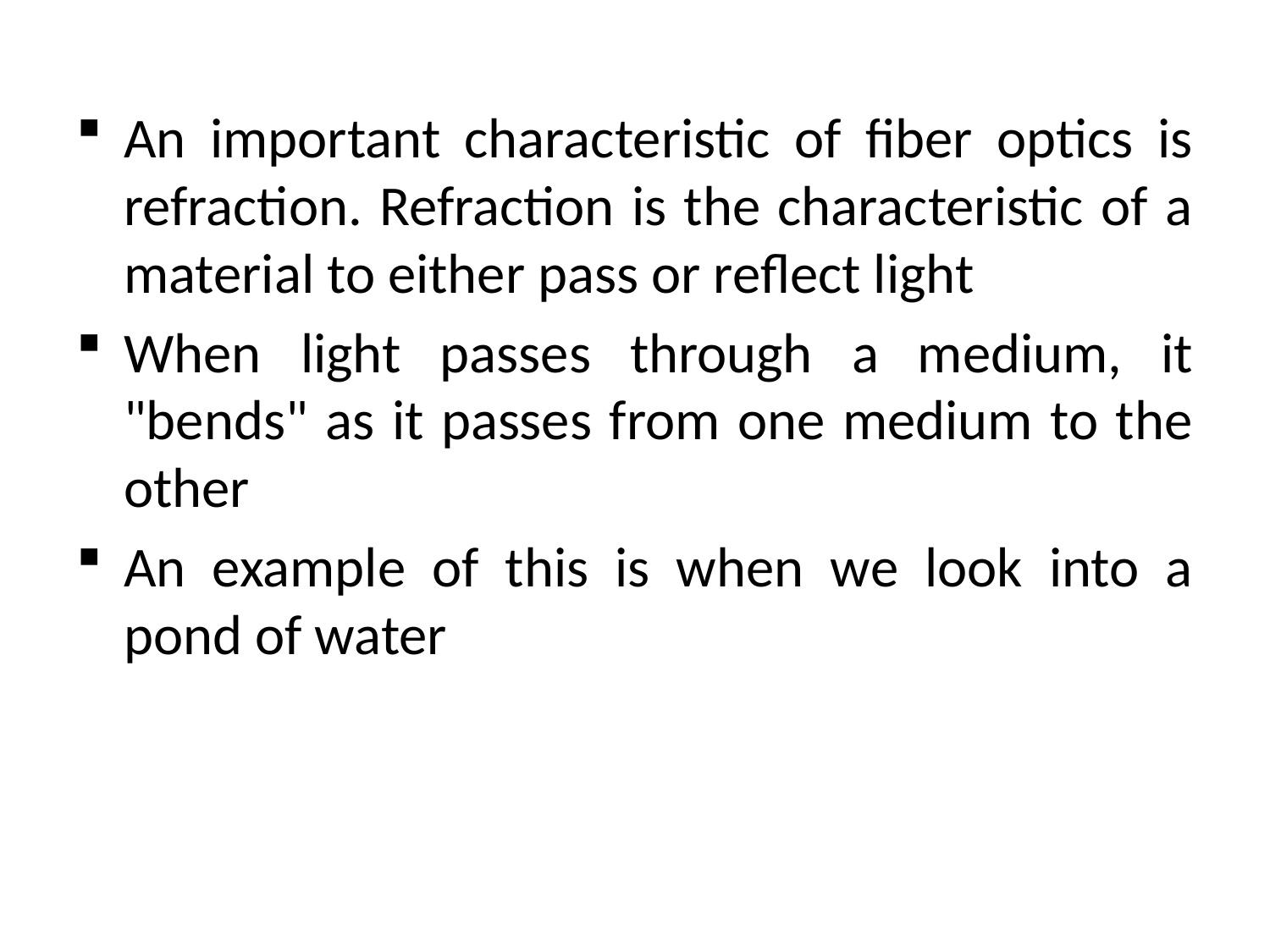

An important characteristic of fiber optics is refraction. Refraction is the characteristic of a material to either pass or reflect light
When light passes through a medium, it "bends" as it passes from one medium to the other
An example of this is when we look into a pond of water